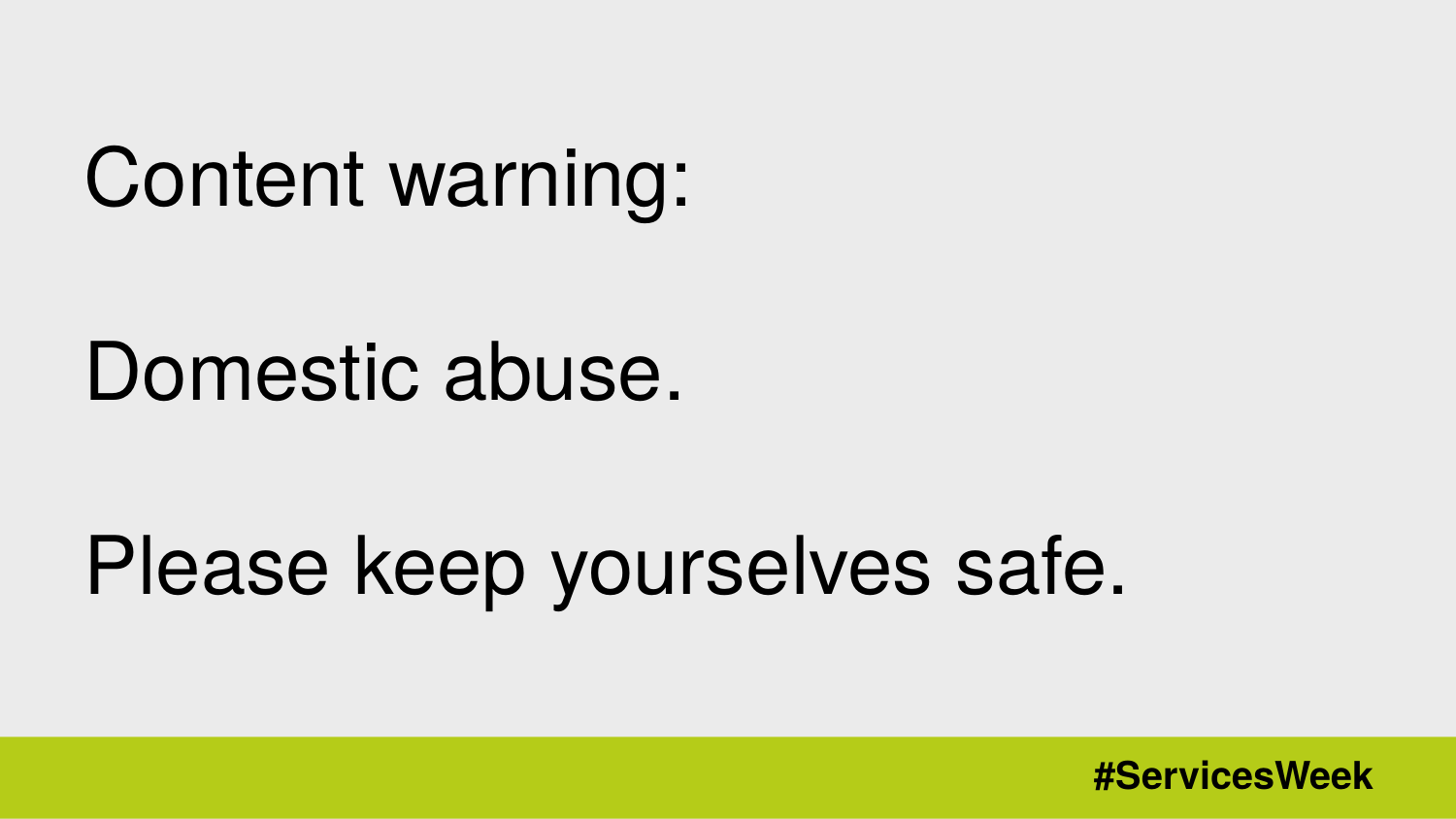

# Content warning: Domestic abuse. Please keep yourselves safe.